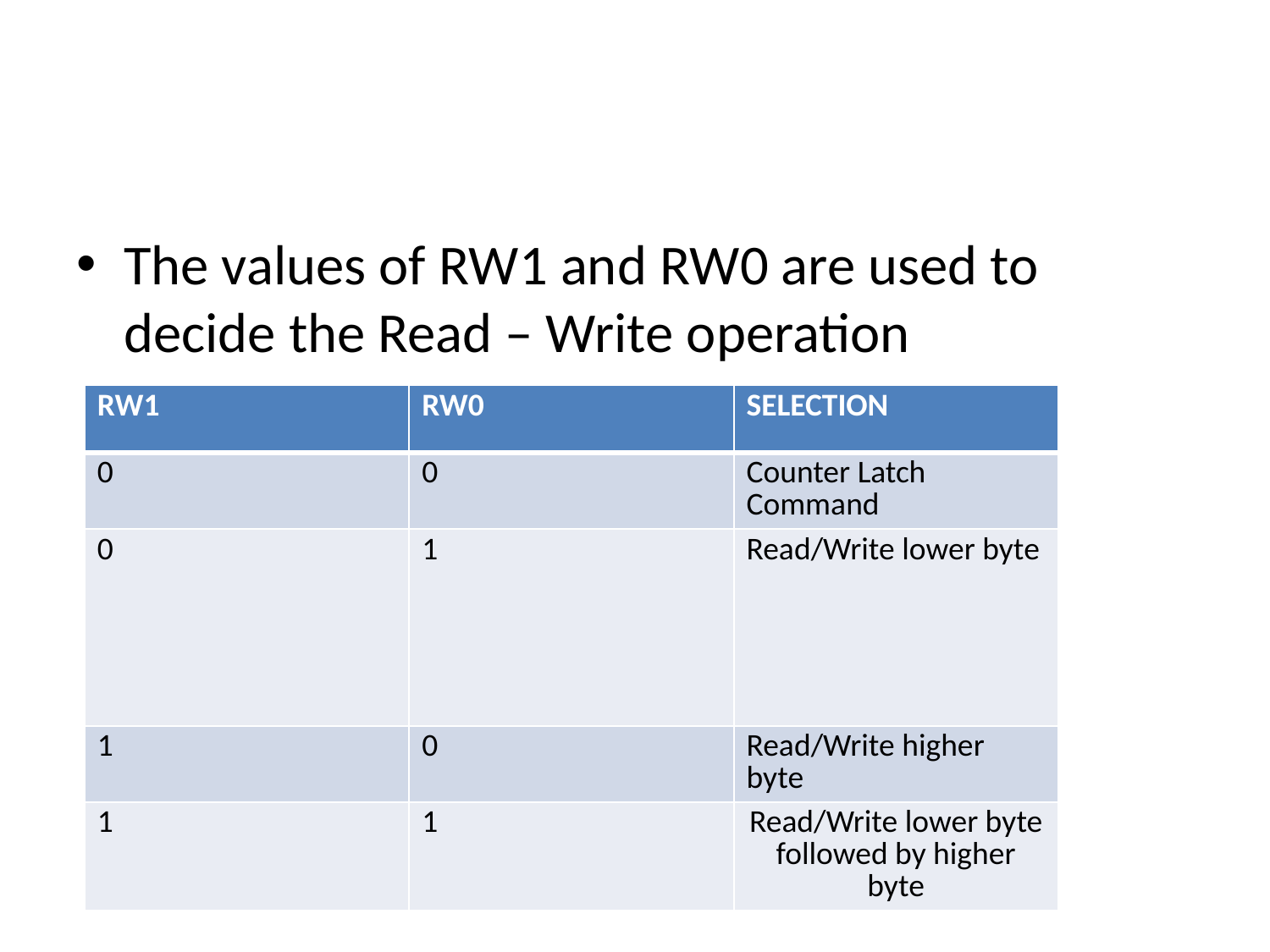

#
The values of RW1 and RW0 are used to decide the Read – Write operation
| RW1 | RW0 | SELECTION |
| --- | --- | --- |
| 0 | 0 | Counter Latch Command |
| 0 | 1 | Read/Write lower byte |
| 1 | 0 | Read/Write higher byte |
| 1 | 1 | Read/Write lower byte followed by higher byte |